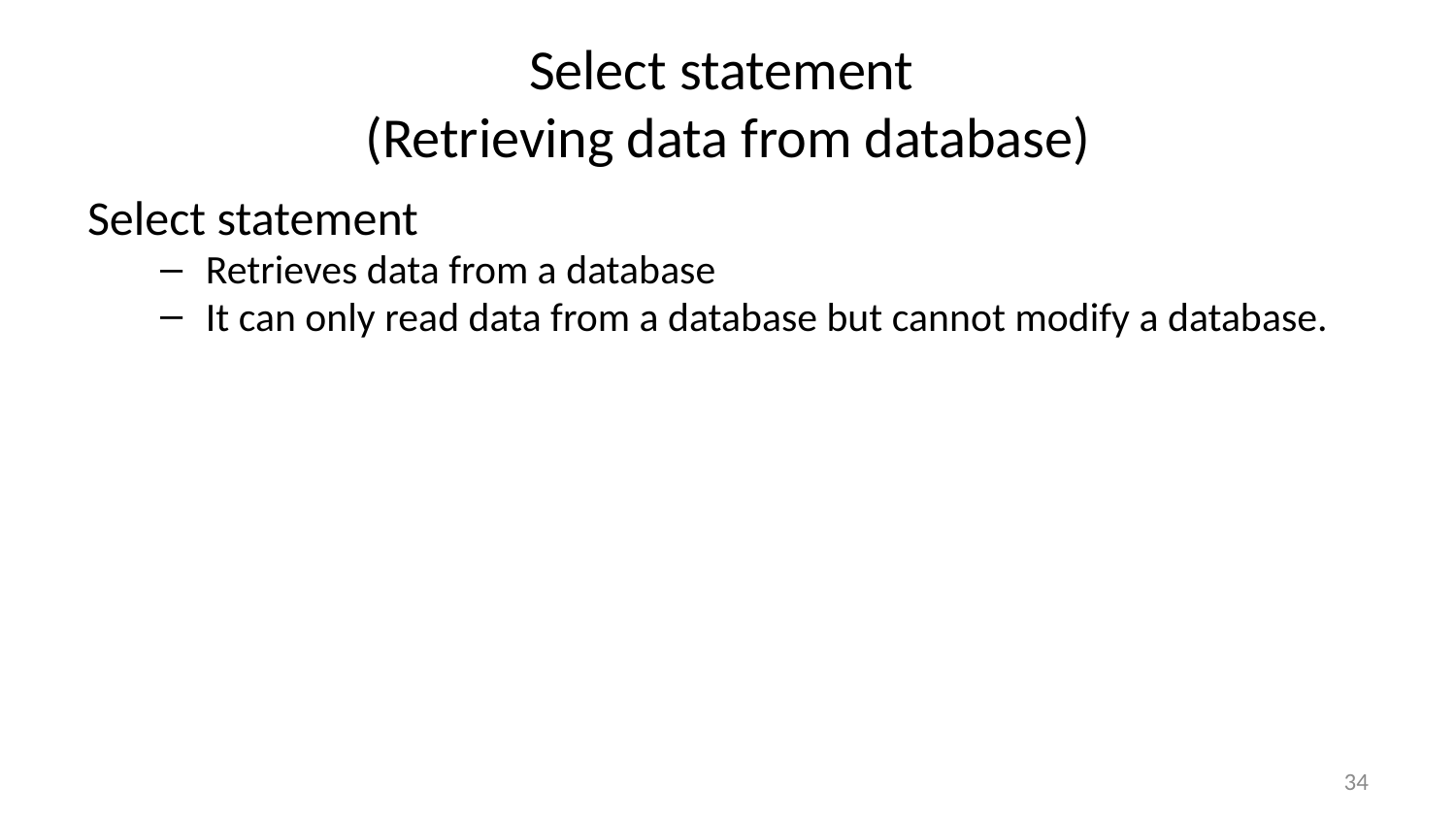

# Select statement (Retrieving data from database)
Select statement
Retrieves data from a database
It can only read data from a database but cannot modify a database.
34